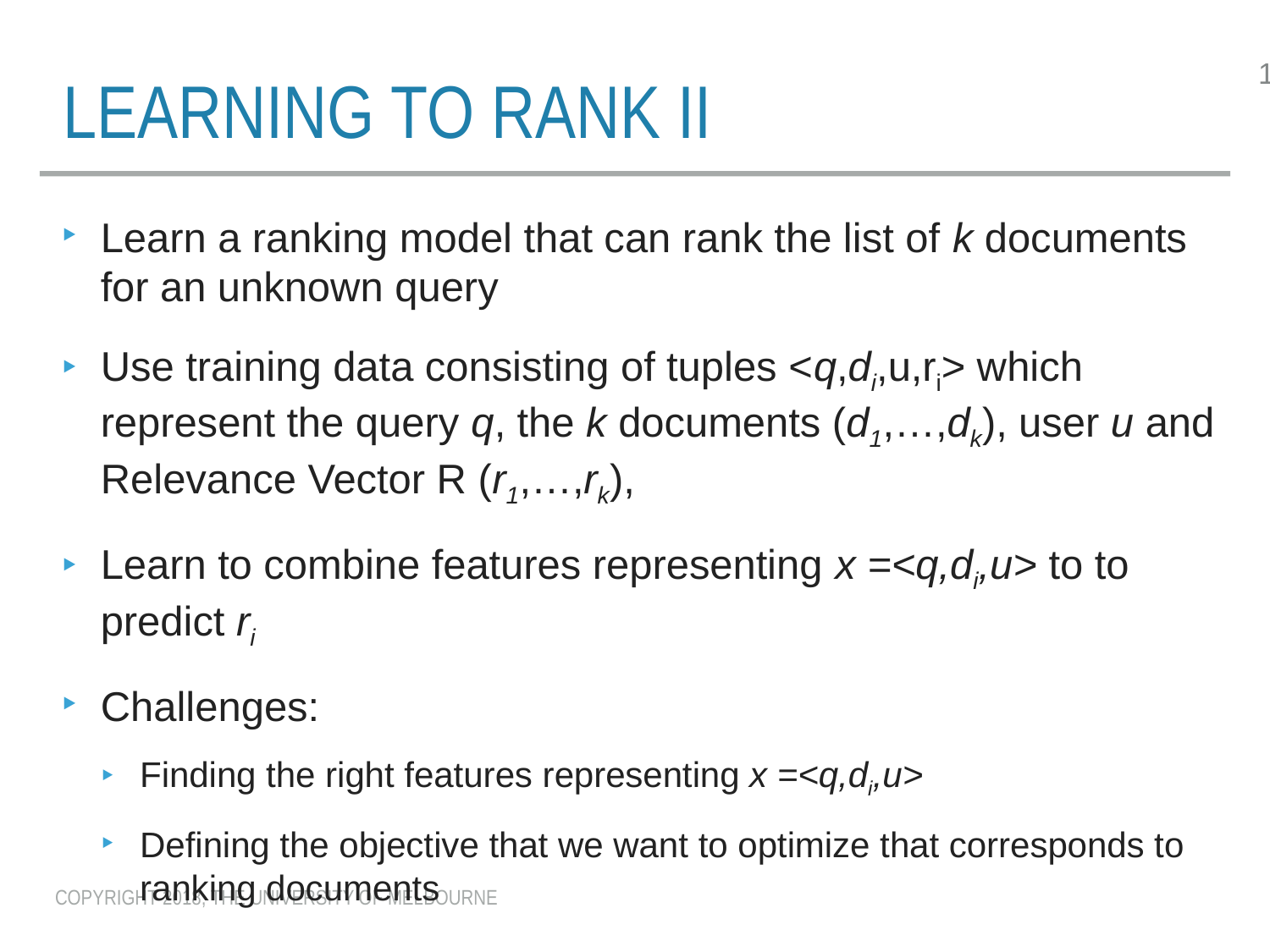

# Learning to Rank II
Learn a ranking model that can rank the list of k documents for an unknown query
Use training data consisting of tuples <q,di,u,ri> which represent the query q, the k documents (d1,…,dk), user u and Relevance Vector R (r1,…,rk),
Learn to combine features representing x =<q,di,u> to to predict ri
Challenges:
Finding the right features representing x =<q,di,u>
Defining the objective that we want to optimize that corresponds to ranking documents